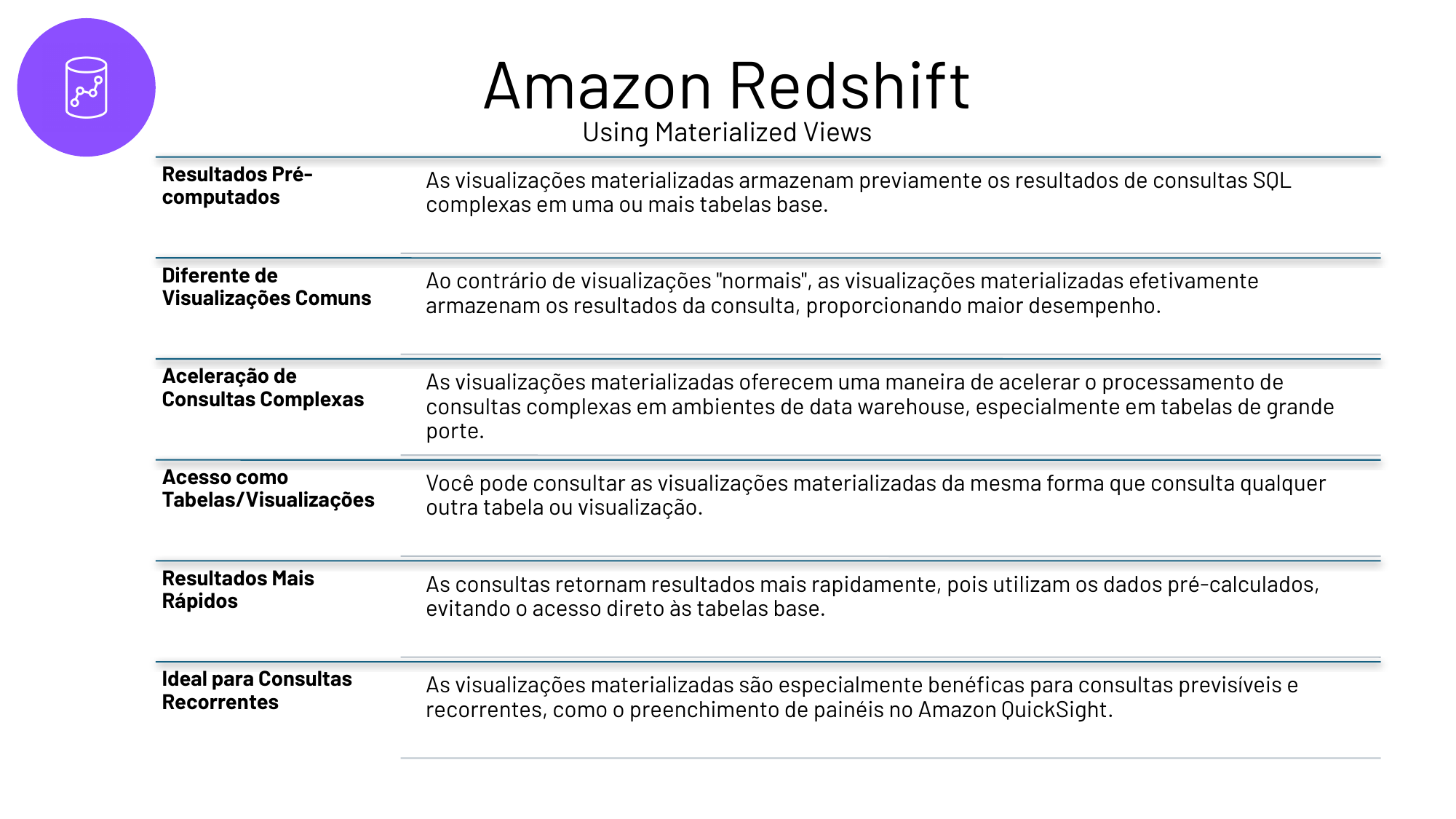

# Amazon Redshift

Using Materialized Views
Resultados Pré-computados
As visualizações materializadas armazenam previamente os resultados de consultas SQL complexas em uma ou mais tabelas base.
Diferente de Visualizações Comuns
Ao contrário de visualizações "normais", as visualizações materializadas efetivamente armazenam os resultados da consulta, proporcionando maior desempenho.
Aceleração de Consultas Complexas
As visualizações materializadas oferecem uma maneira de acelerar o processamento de consultas complexas em ambientes de data warehouse, especialmente em tabelas de grande porte.
Acesso como Tabelas/Visualizações
Você pode consultar as visualizações materializadas da mesma forma que consulta qualquer outra tabela ou visualização.
Resultados Mais Rápidos
As consultas retornam resultados mais rapidamente, pois utilizam os dados pré-calculados, evitando o acesso direto às tabelas base.
Ideal para Consultas Recorrentes
As visualizações materializadas são especialmente benéficas para consultas previsíveis e recorrentes, como o preenchimento de painéis no Amazon QuickSight.